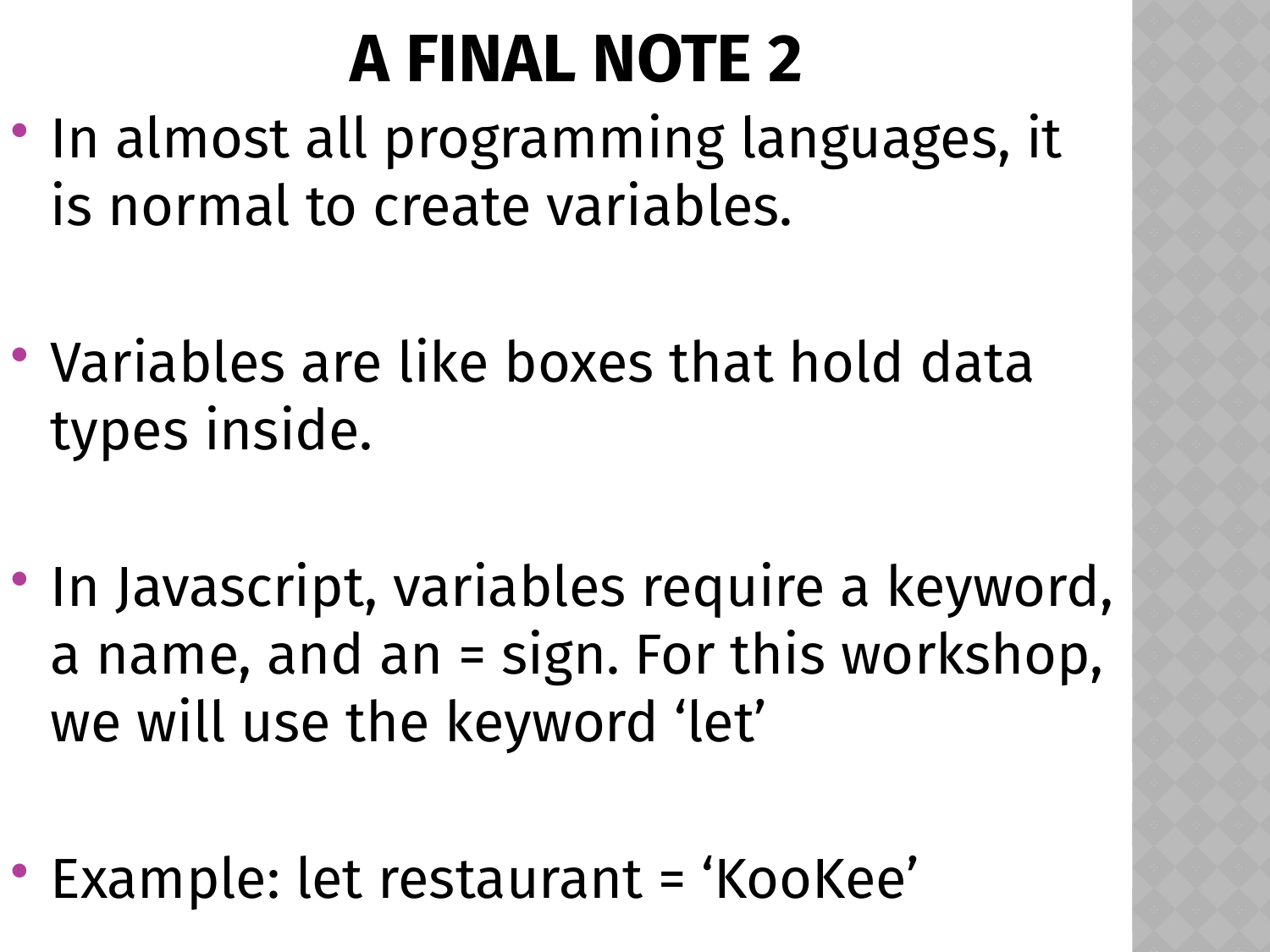

# A final Note 2
In almost all programming languages, it is normal to create variables.

Variables are like boxes that hold data types inside.

In Javascript, variables require a keyword, a name, and an = sign. For this workshop, we will use the keyword ‘let’

Example: let restaurant = ‘KooKee’